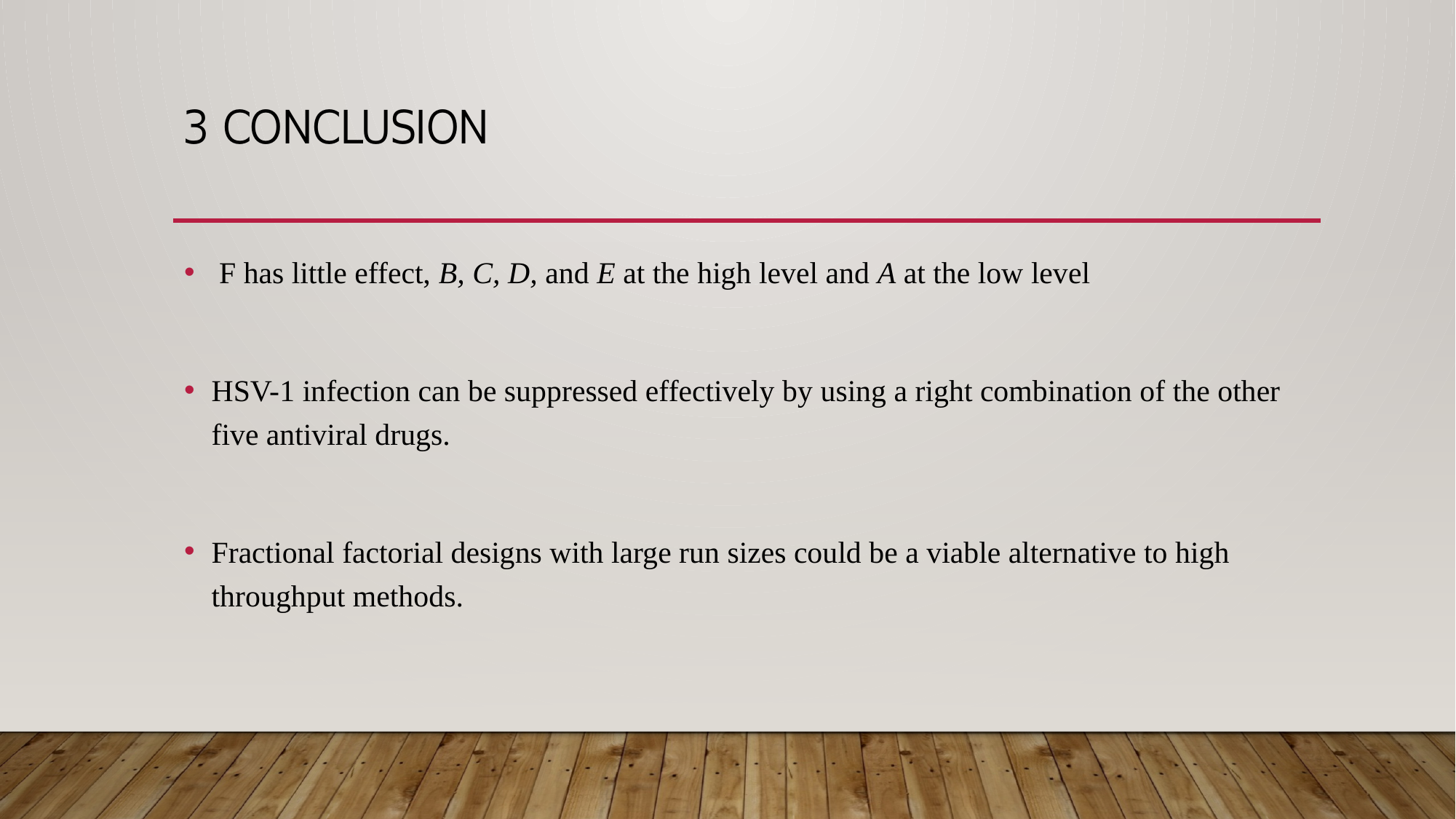

# 3 conclusion
 F has little effect, B, C, D, and E at the high level and A at the low level

HSV-1 infection can be suppressed effectively by using a right combination of the other five antiviral drugs.

Fractional factorial designs with large run sizes could be a viable alternative to high throughput methods.